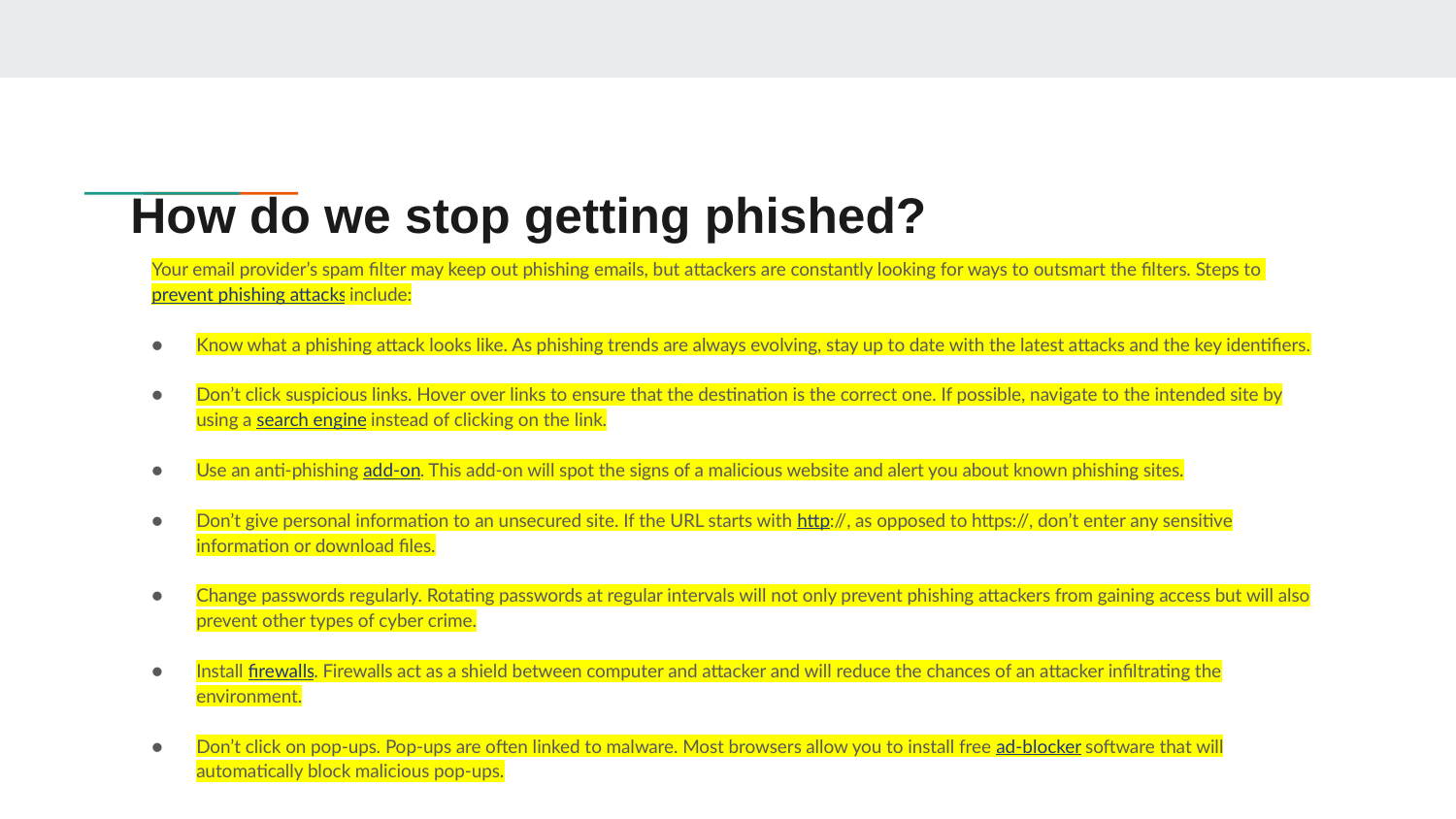

# How do we stop getting phished?
Your email provider’s spam filter may keep out phishing emails, but attackers are constantly looking for ways to outsmart the filters. Steps to prevent phishing attacks include:

Know what a phishing attack looks like. As phishing trends are always evolving, stay up to date with the latest attacks and the key identifiers.

Don’t click suspicious links. Hover over links to ensure that the destination is the correct one. If possible, navigate to the intended site by using a search engine instead of clicking on the link.

Use an anti-phishing add-on. This add-on will spot the signs of a malicious website and alert you about known phishing sites.

Don’t give personal information to an unsecured site. If the URL starts with http://, as opposed to https://, don’t enter any sensitive information or download files.

Change passwords regularly. Rotating passwords at regular intervals will not only prevent phishing attackers from gaining access but will also prevent other types of cyber crime.

Install firewalls. Firewalls act as a shield between computer and attacker and will reduce the chances of an attacker infiltrating the environment.

Don’t click on pop-ups. Pop-ups are often linked to malware. Most browsers allow you to install free ad-blocker software that will automatically block malicious pop-ups.